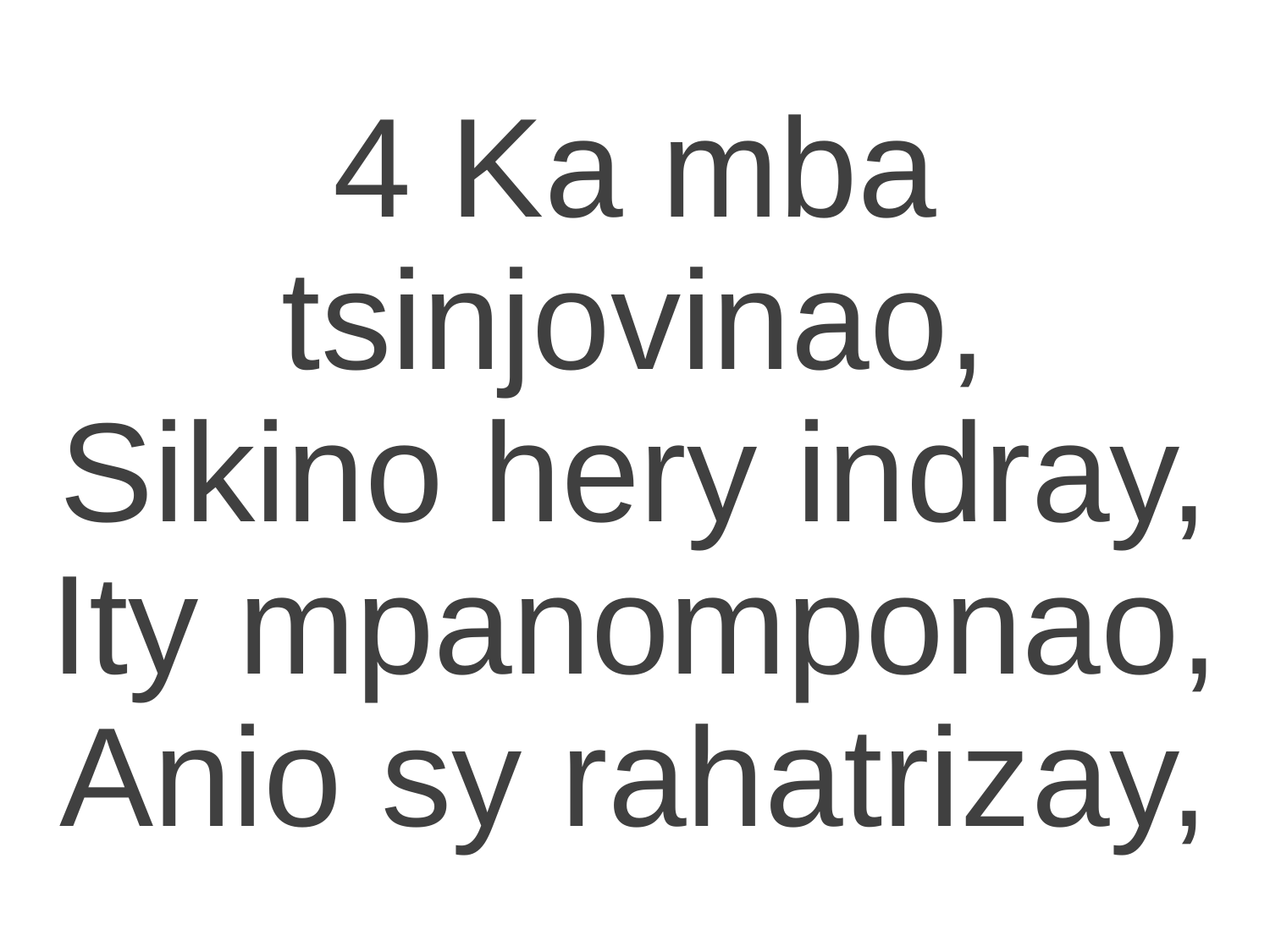

4 Ka mba tsinjovinao,
Sikino hery indray,
Ity mpanomponao,
Anio sy rahatrizay,